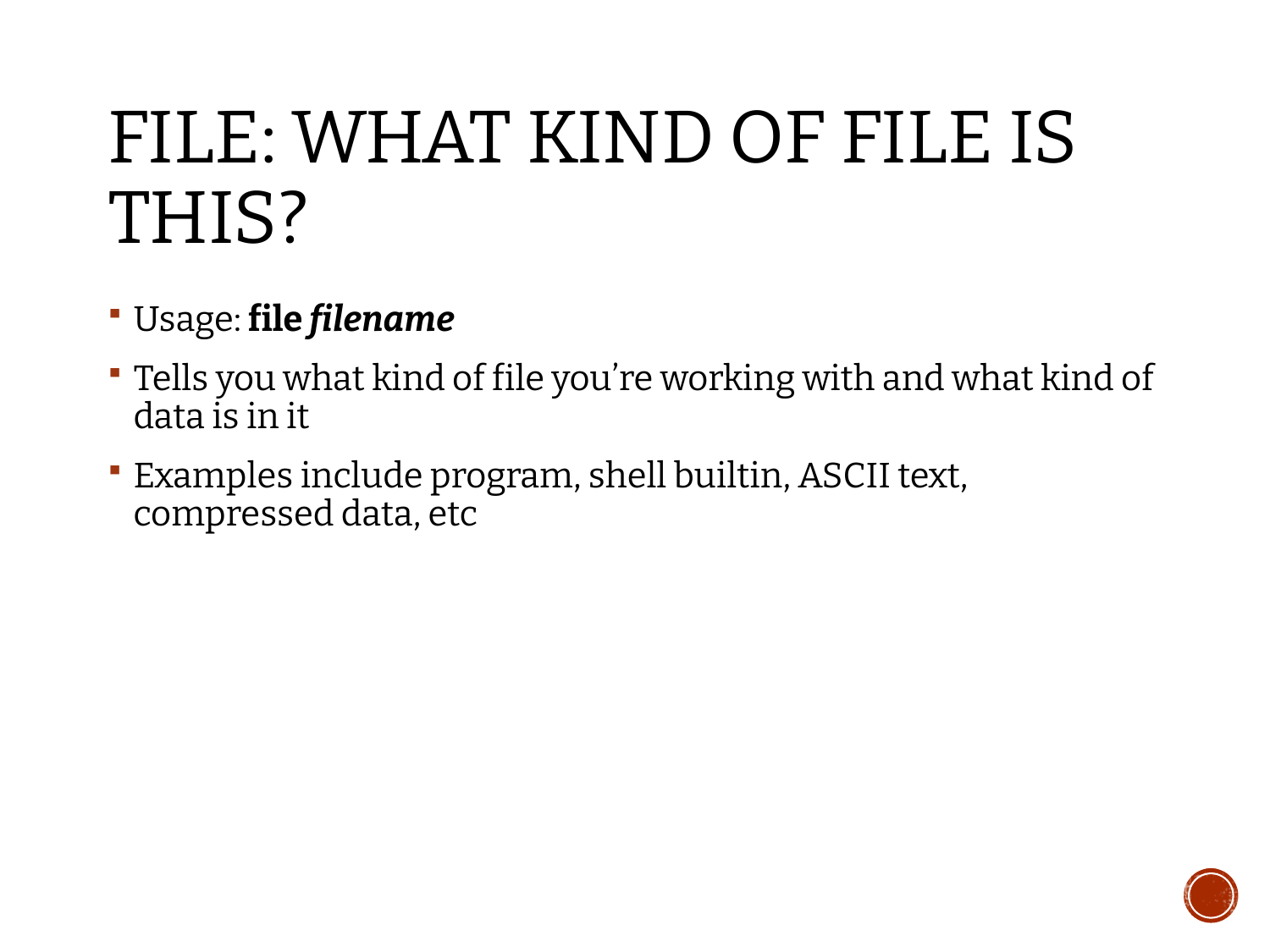

# file: what kind of file is this?
Usage: file filename
Tells you what kind of file you’re working with and what kind of data is in it
Examples include program, shell builtin, ASCII text, compressed data, etc